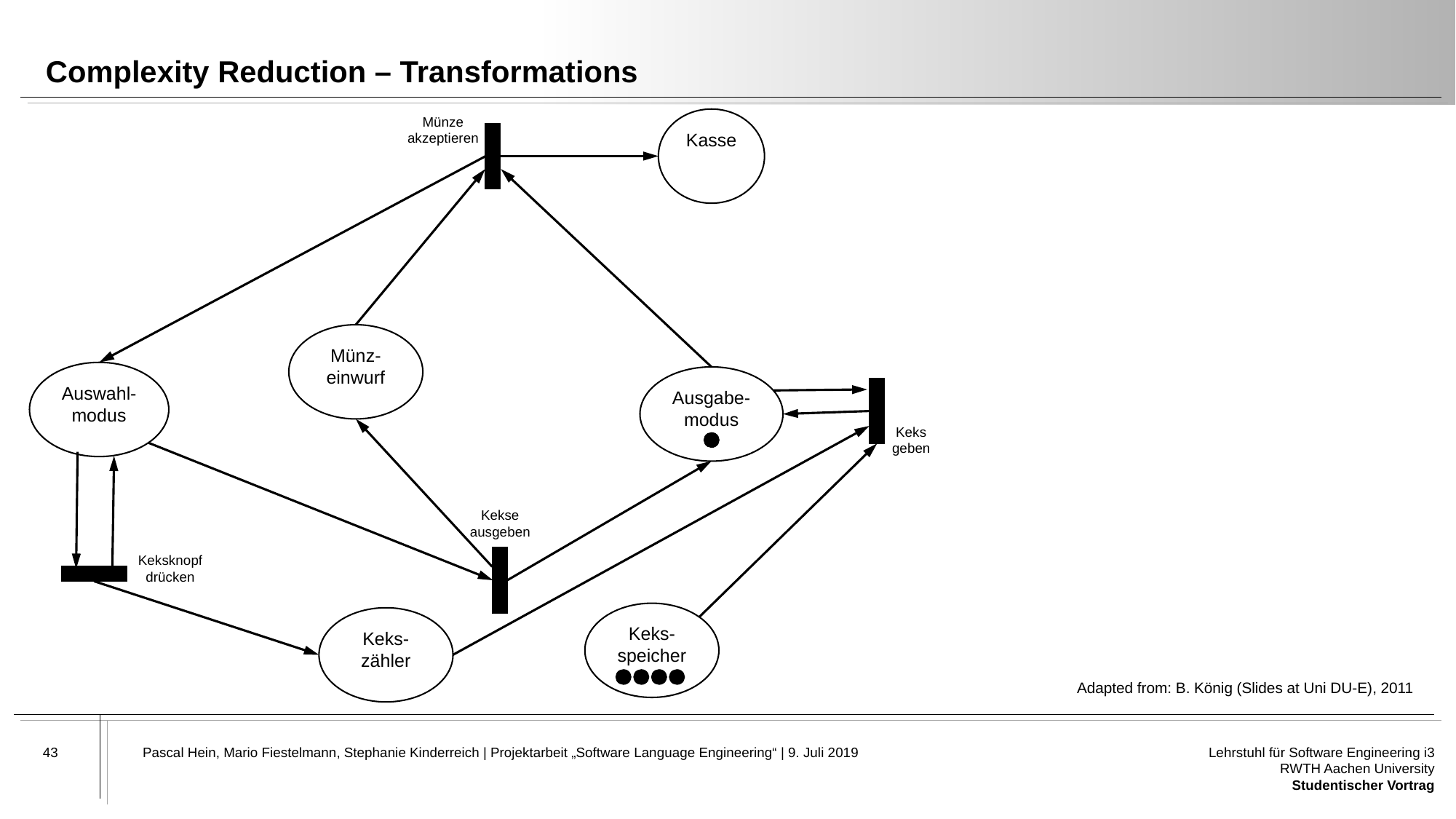

# Complexity Reduction – Transformations
Münze akzeptieren
Kasse

Münz-einwurf
Auswahl-modus
Ausgabe-modus

Keks geben
Kekse ausgeben

Keksknopf drücken

Keks-speicher

Keks-
zähler
Adapted from: B. König (Slides at Uni DU-E), 2011